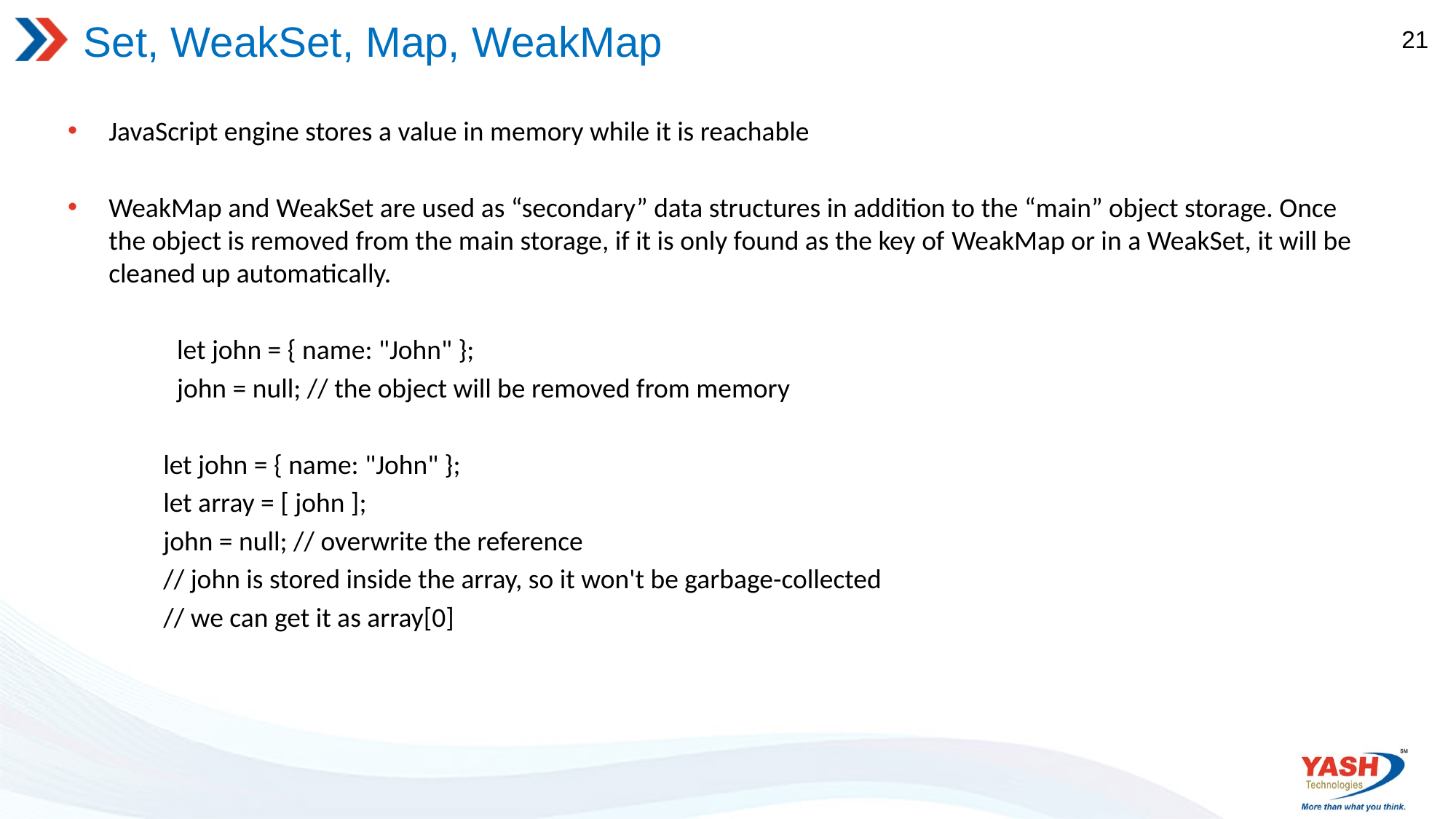

# Set, WeakSet, Map, WeakMap
21
JavaScript engine stores a value in memory while it is reachable

WeakMap and WeakSet are used as “secondary” data structures in addition to the “main” object storage. Once the object is removed from the main storage, if it is only found as the key of WeakMap or in a WeakSet, it will be cleaned up automatically.

	let john = { name: "John" };
	john = null; // the object will be removed from memory

let john = { name: "John" };
let array = [ john ];
john = null; // overwrite the reference
// john is stored inside the array, so it won't be garbage-collected
// we can get it as array[0]